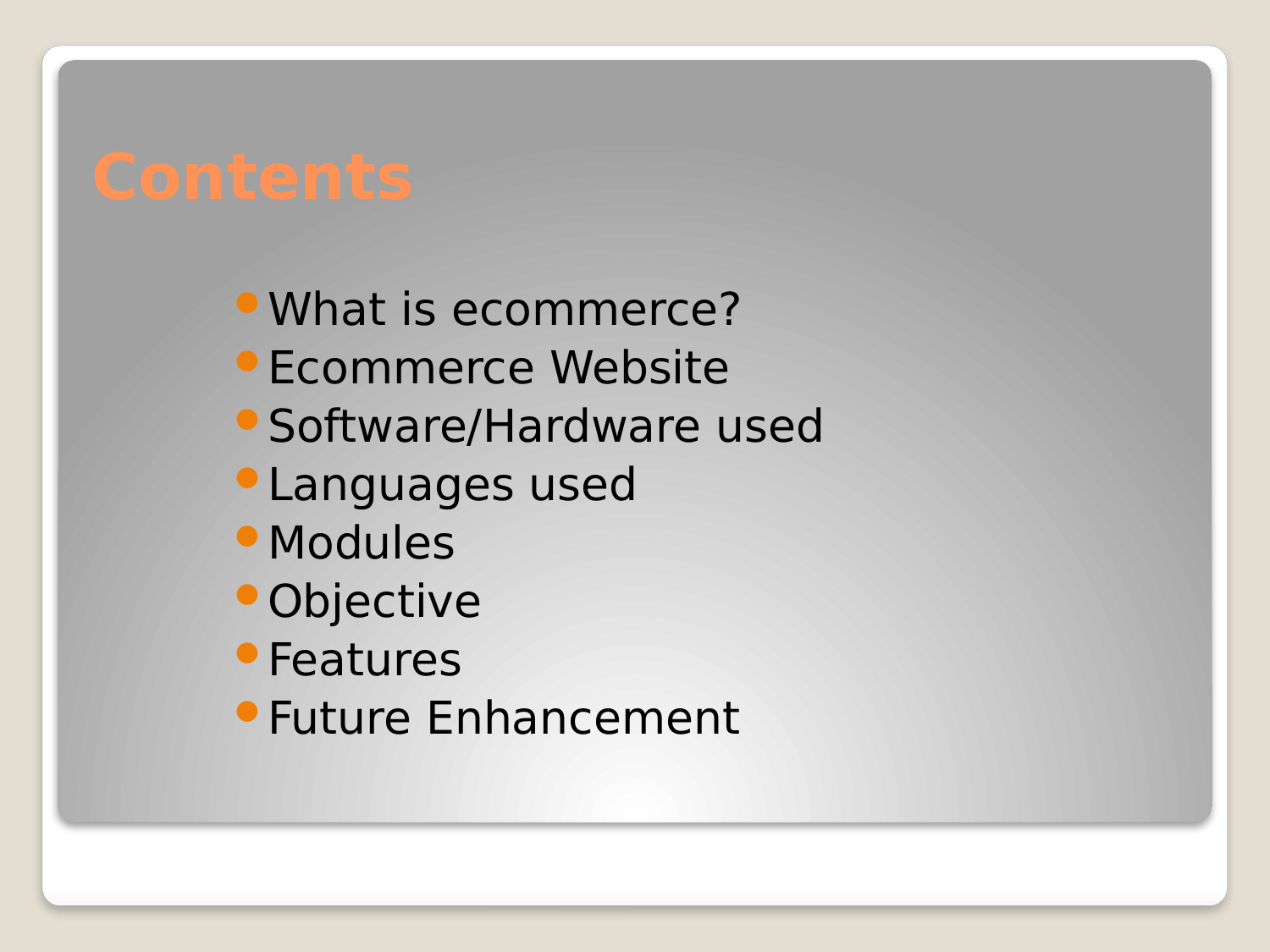

# Contents
What is ecommerce?
Ecommerce Website
Software/Hardware used
Languages used
Modules
Objective
Features
Future Enhancement